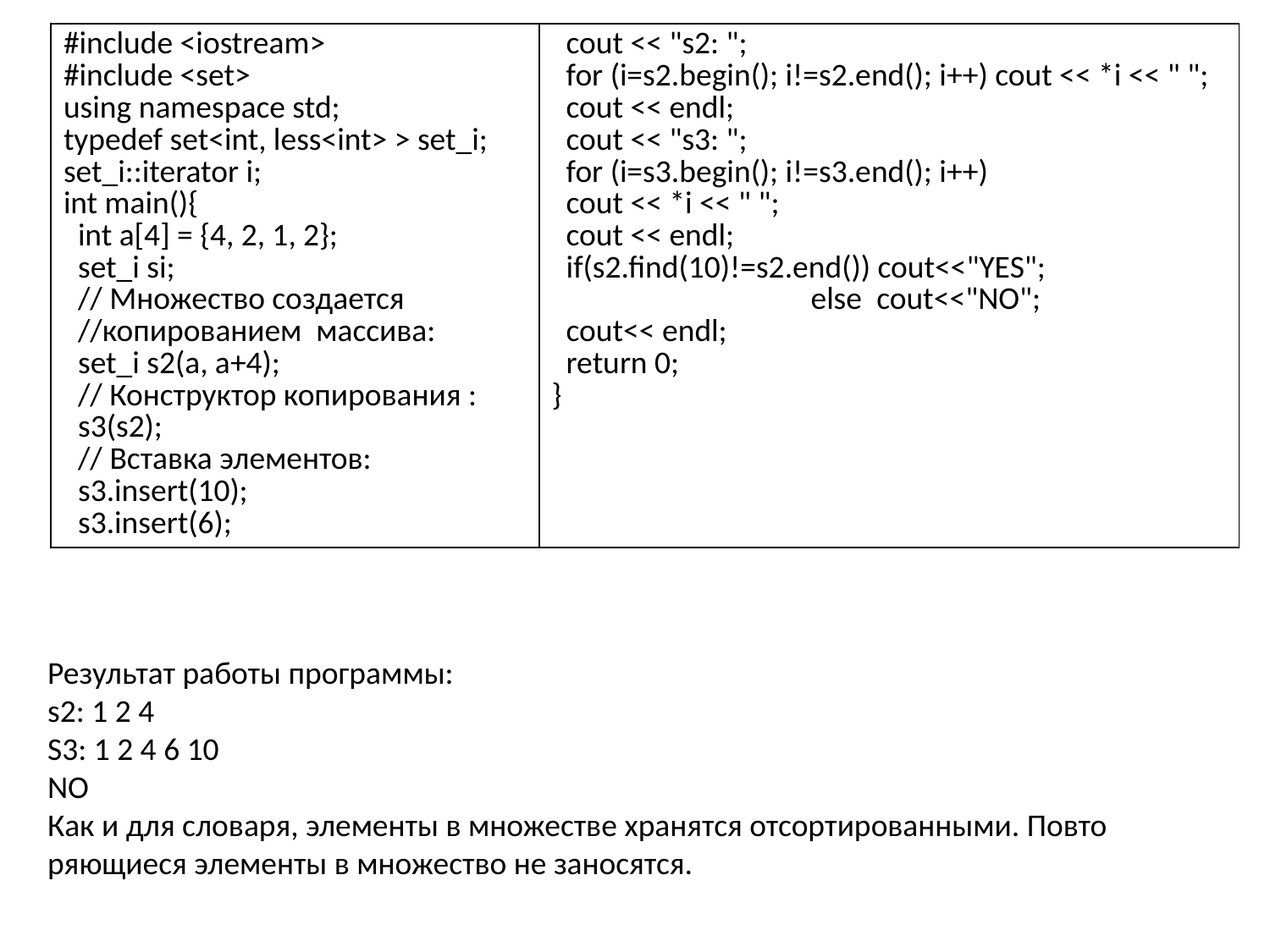

| #include <iostream> #include <set> using namespace std; typedef set<int, less<int> > set\_i; set\_i::iterator i; int main(){ int a[4] = {4, 2, 1, 2}; set\_i si; // Множество создается //копированием массива: set\_i s2(a, a+4); // Конструктор копирования : s3(s2); // Вставка элементов: s3.insert(10); s3.insert(6); | cout << "s2: "; for (i=s2.begin(); i!=s2.end(); i++) cout << \*i << " "; cout << endl; cout << "s3: "; for (i=s3.begin(); i!=s3.end(); i++) cout << \*i << " "; cout << endl; if(s2.find(10)!=s2.end()) cout<<"YES"; else cout<<"NO"; cout<< endl; return 0; } |
| --- | --- |
Результат работы программы:
s2: 1 2 4
S3: 1 2 4 6 10
NO
Как и для словаря, элементы в множестве хранятся отсортированными. Повто­ряющиеся элементы в множество не заносятся.